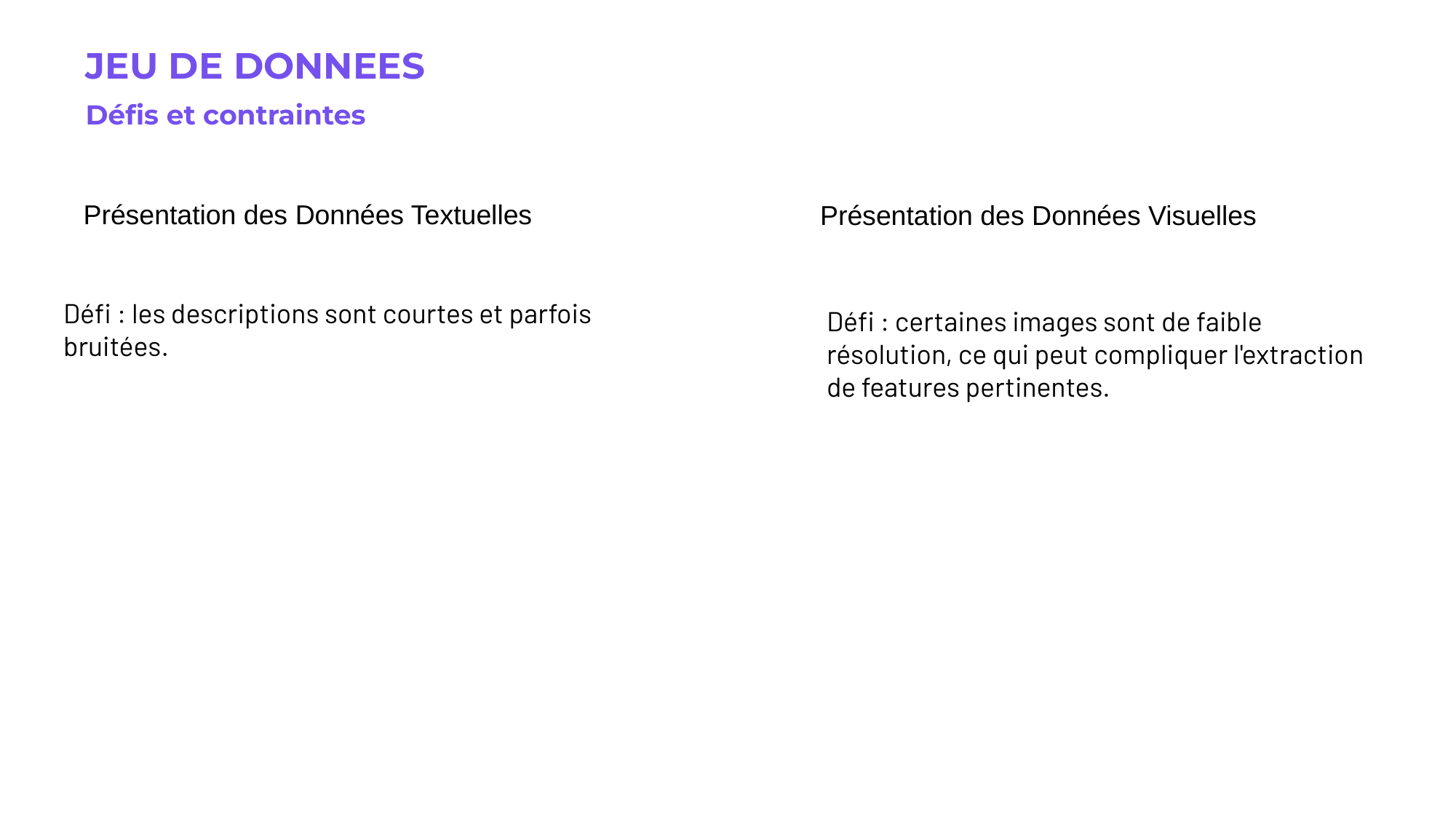

JEU DE DONNEES
Défis et contraintes
Présentation des Données Textuelles
Présentation des Données Visuelles
Défi : les descriptions sont courtes et parfois bruitées.
Défi : certaines images sont de faible résolution, ce qui peut compliquer l'extraction de features pertinentes.